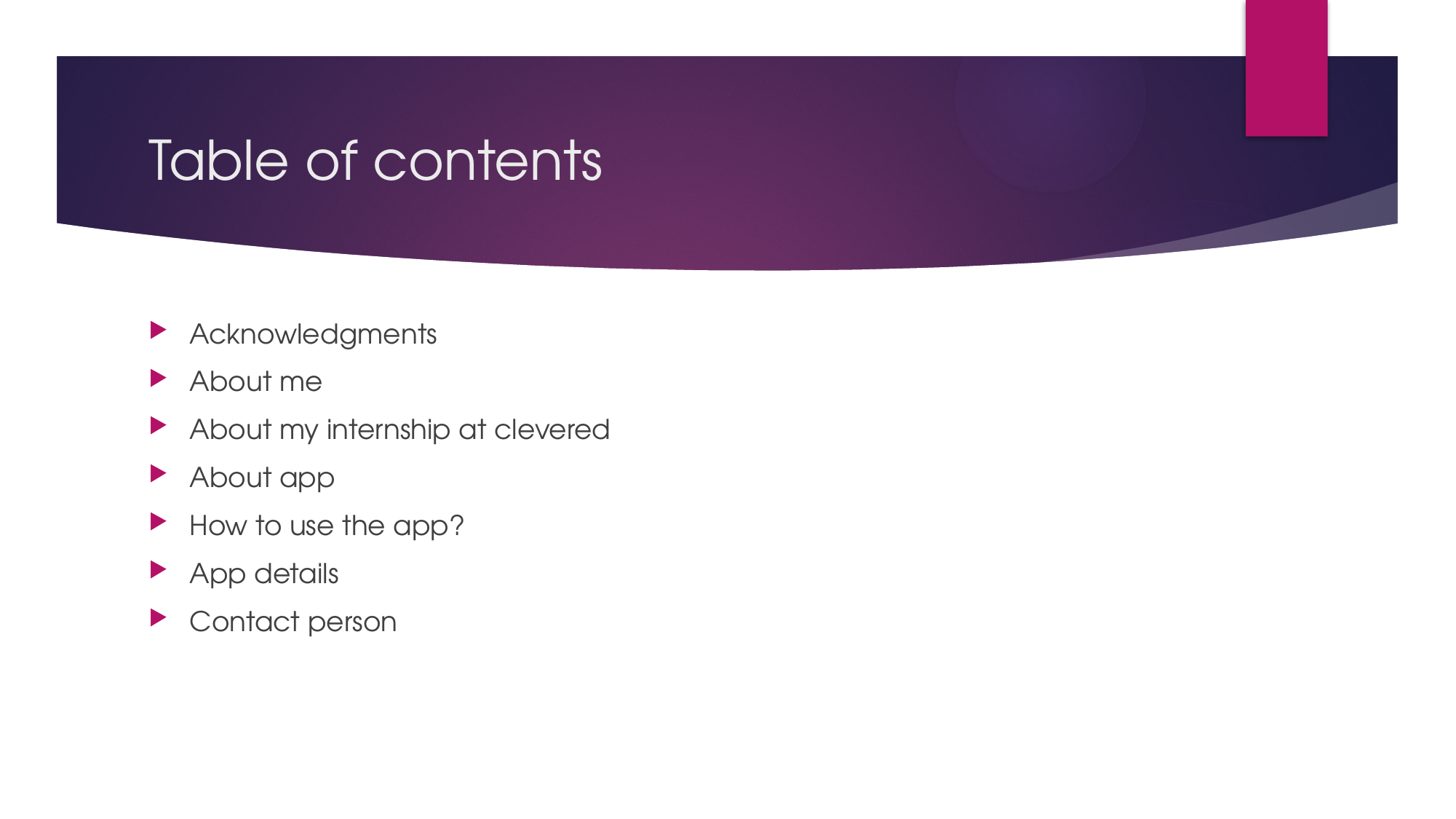

# Table of contents
Acknowledgments
About me
About my internship at clevered
About app
How to use the app?
App details
Contact person